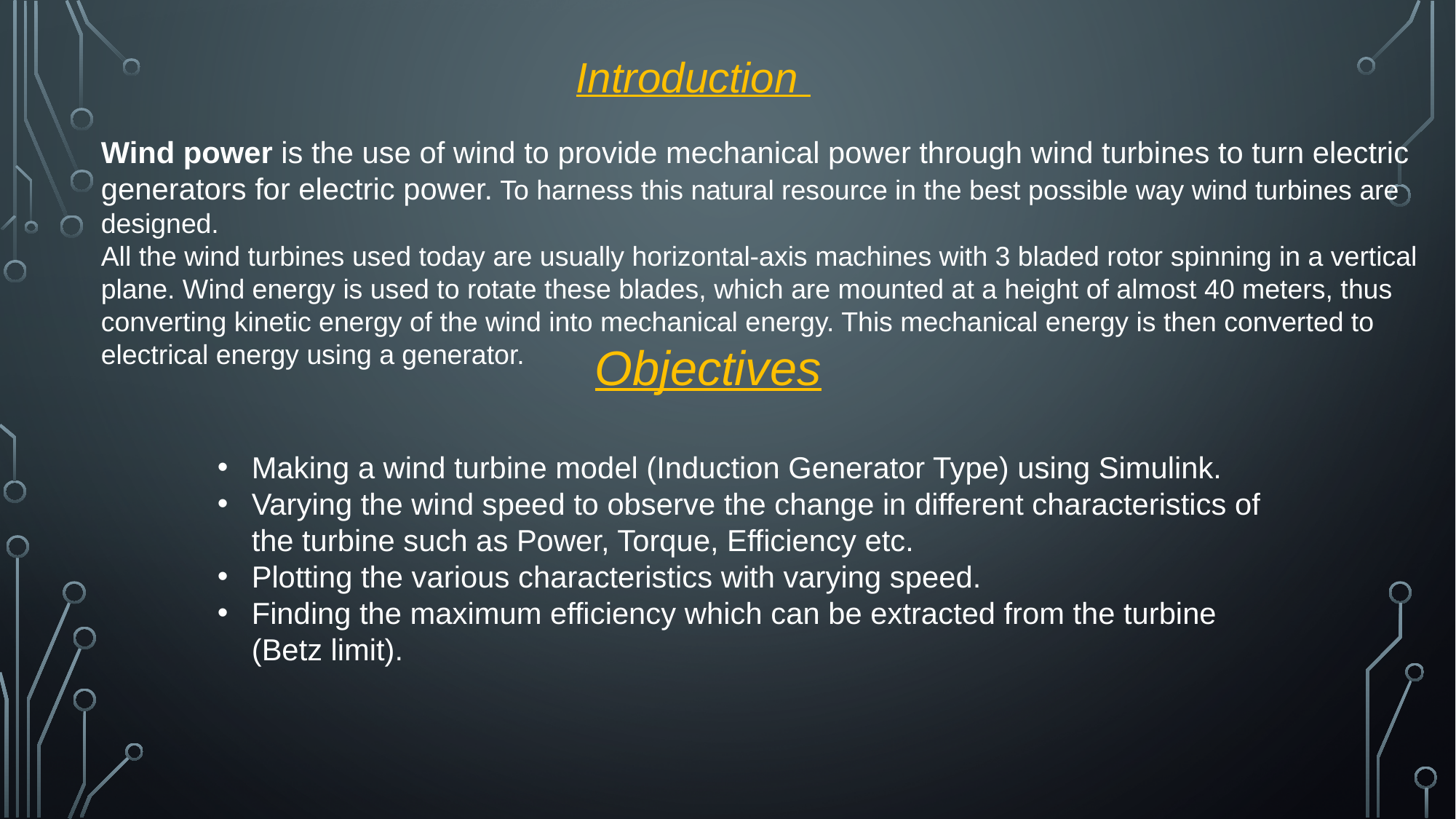

Introduction
Wind power is the use of wind to provide mechanical power through wind turbines to turn electric generators for electric power. To harness this natural resource in the best possible way wind turbines are designed.
All the wind turbines used today are usually horizontal-axis machines with 3 bladed rotor spinning in a vertical plane. Wind energy is used to rotate these blades, which are mounted at a height of almost 40 meters, thus converting kinetic energy of the wind into mechanical energy. This mechanical energy is then converted to electrical energy using a generator.
Objectives
Making a wind turbine model (Induction Generator Type) using Simulink.
Varying the wind speed to observe the change in different characteristics of the turbine such as Power, Torque, Efficiency etc.
Plotting the various characteristics with varying speed.
Finding the maximum efficiency which can be extracted from the turbine (Betz limit).